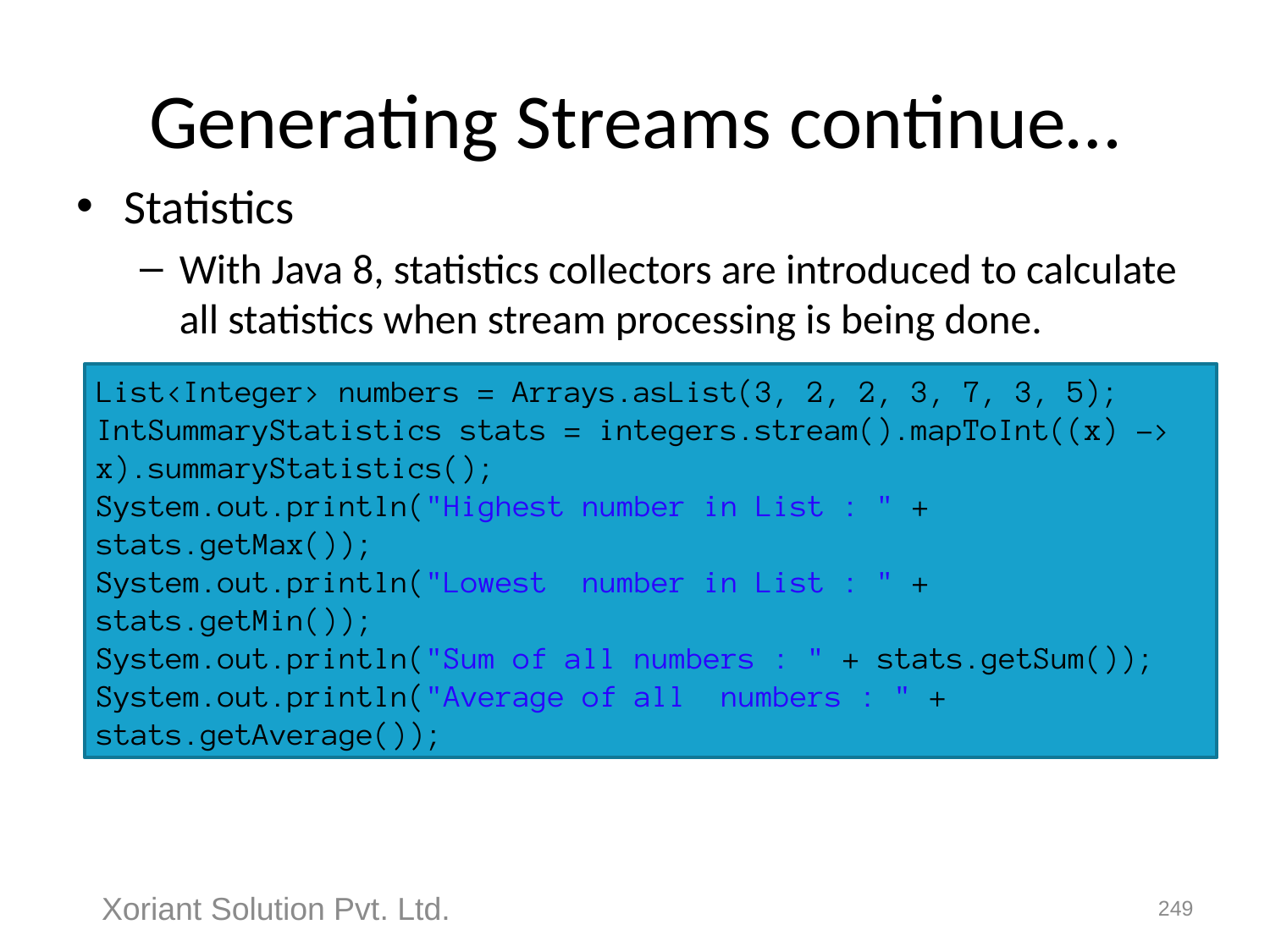

# Generating Streams continue…
Statistics
With Java 8, statistics collectors are introduced to calculate all statistics when stream processing is being done.
List<Integer> numbers = Arrays.asList(3, 2, 2, 3, 7, 3, 5);
IntSummaryStatistics stats = integers.stream().mapToInt((x) -> x).summaryStatistics();
System.out.println("Highest number in List : " + stats.getMax());
System.out.println("Lowest  number in List : " + stats.getMin());
System.out.println("Sum of all numbers : " + stats.getSum());
System.out.println("Average of all  numbers : " + stats.getAverage());
Xoriant Solution Pvt. Ltd.
249